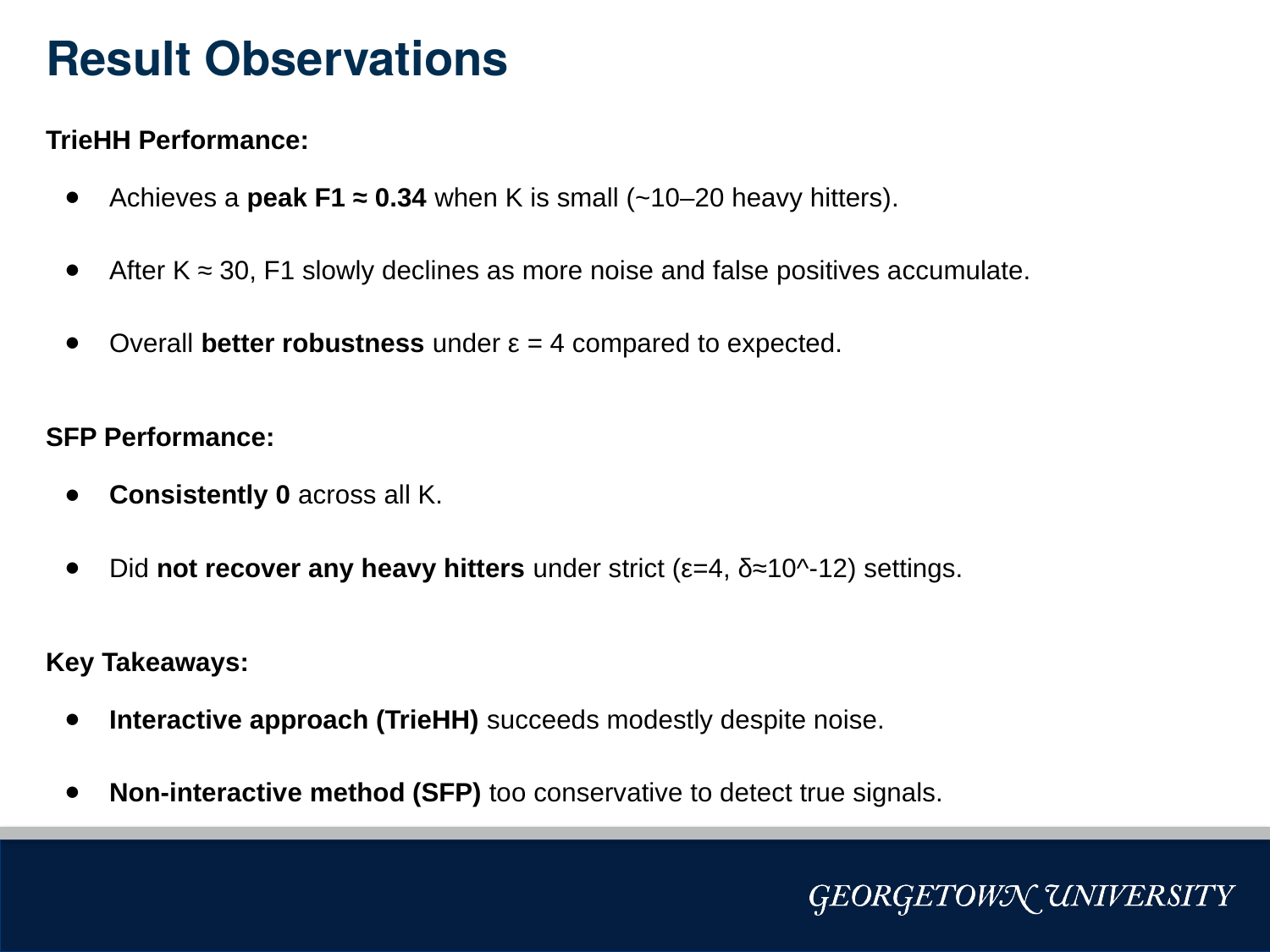

Result Observations
TrieHH Performance:
Achieves a peak F1 ≈ 0.34 when K is small (~10–20 heavy hitters).
After K ≈ 30, F1 slowly declines as more noise and false positives accumulate.
Overall better robustness under ε = 4 compared to expected.
SFP Performance:
Consistently 0 across all K.
Did not recover any heavy hitters under strict (ε=4, δ≈10^-12) settings.
Key Takeaways:
Interactive approach (TrieHH) succeeds modestly despite noise.
Non-interactive method (SFP) too conservative to detect true signals.